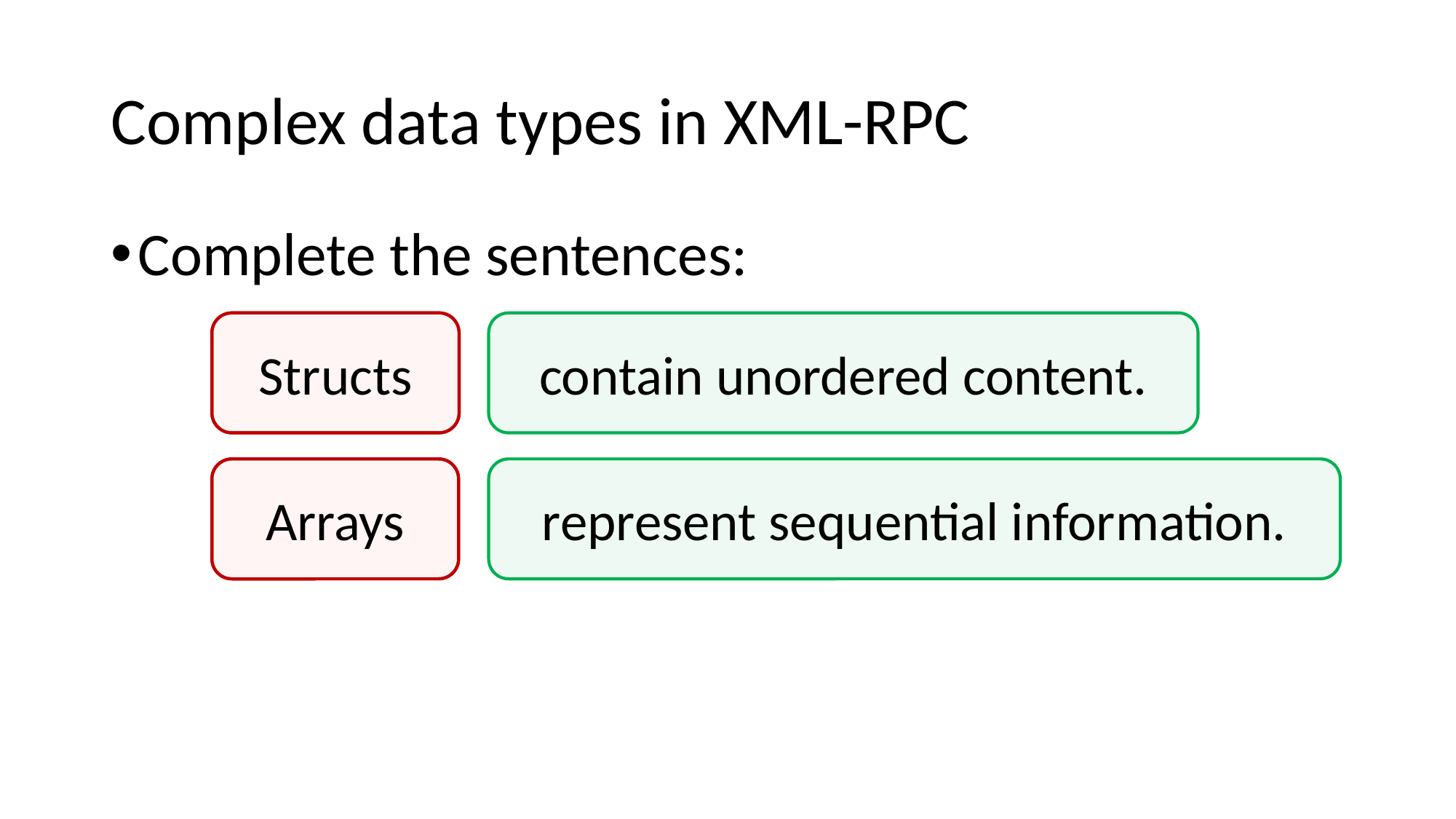

# Complex data types in XML-RPC
Complete the sentences:

Structs

contain unordered content.

Arrays
represent sequential information.